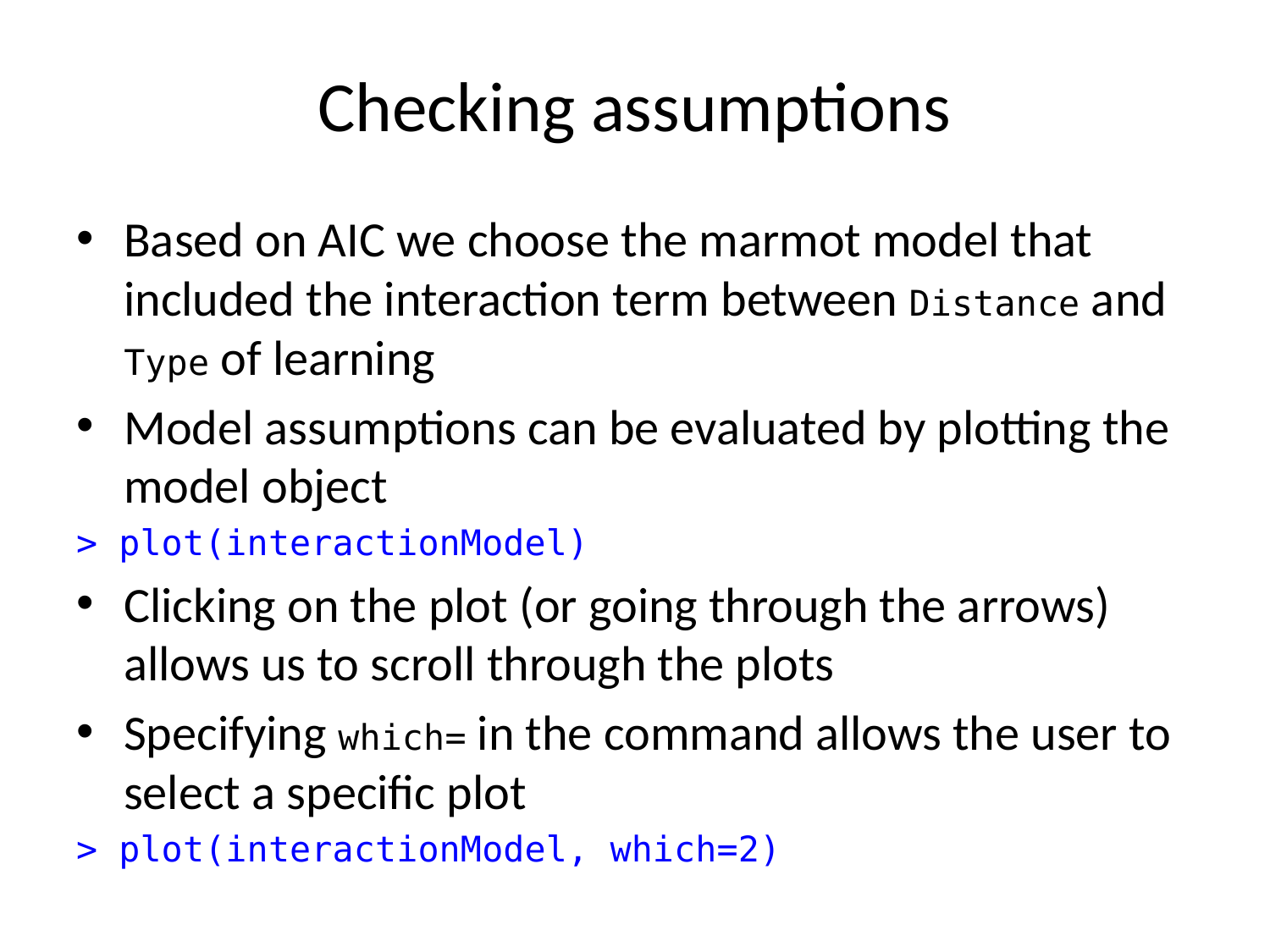

# Checking assumptions
Based on AIC we choose the marmot model that included the interaction term between Distance and Type of learning
Model assumptions can be evaluated by plotting the model object
> plot(interactionModel)
Clicking on the plot (or going through the arrows) allows us to scroll through the plots
Specifying which= in the command allows the user to select a specific plot
> plot(interactionModel, which=2)